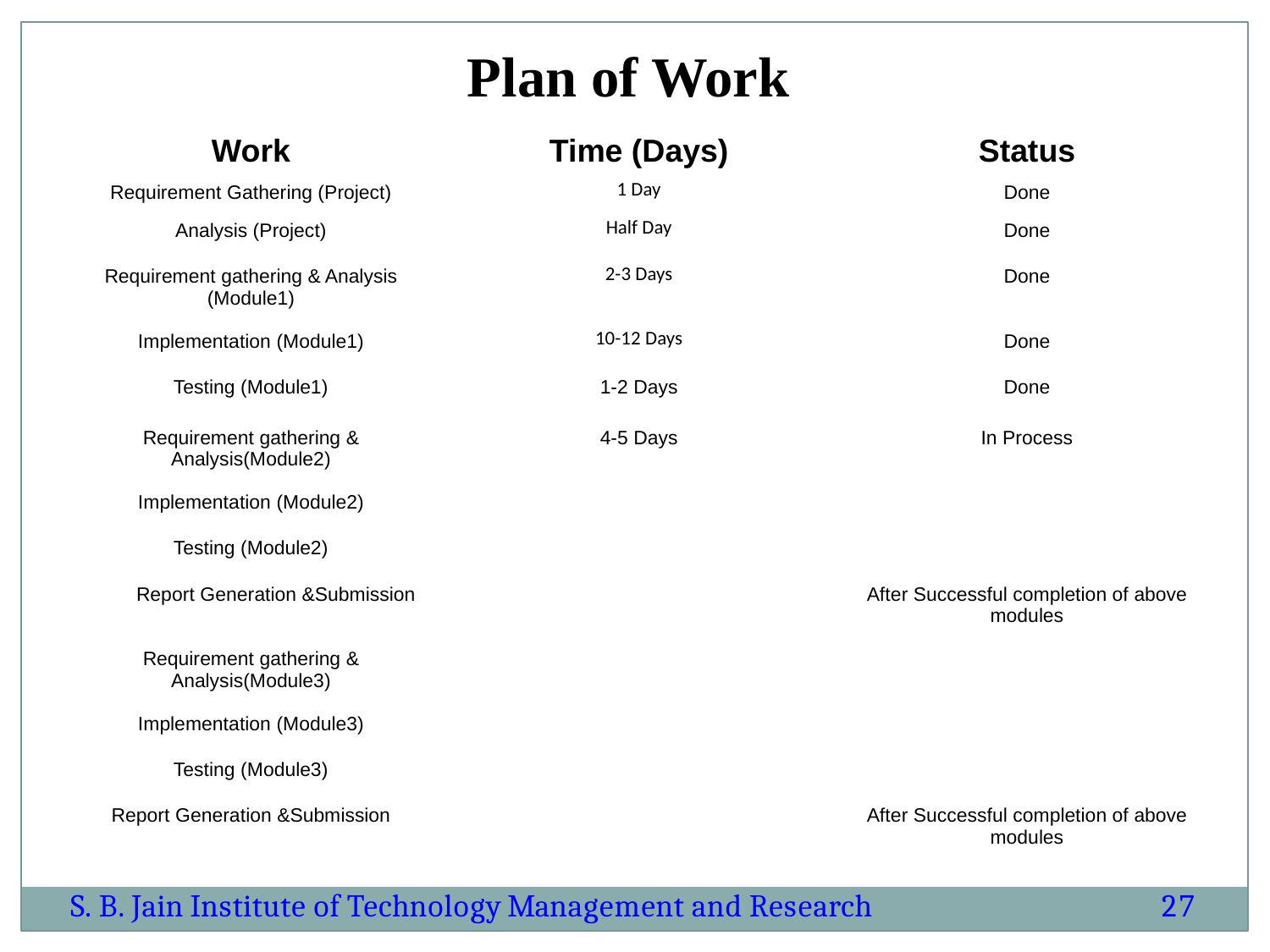

Plan of Work
| Work | Time (Days) | Status |
| --- | --- | --- |
| Requirement Gathering (Project) | 1 Day | Done |
| Analysis (Project) | Half Day | Done |
| Requirement gathering & Analysis (Module1) | 2-3 Days | Done |
| Implementation (Module1) | 10-12 Days | Done |
| Testing (Module1) | 1-2 Days | Done |
| Requirement gathering & Analysis(Module2) | 4-5 Days | In Process |
| Implementation (Module2) |  |  |
| Testing (Module2) |  |  |
| Report Generation &Submission |  | After Successful completion of above modules |
| Requirement gathering & Analysis(Module3) |  |  |
| Implementation (Module3) |  |  |
| Testing (Module3) |  |  |
| Report Generation &Submission |  | After Successful completion of above modules |
S. B. Jain Institute of Technology Management and Research
27